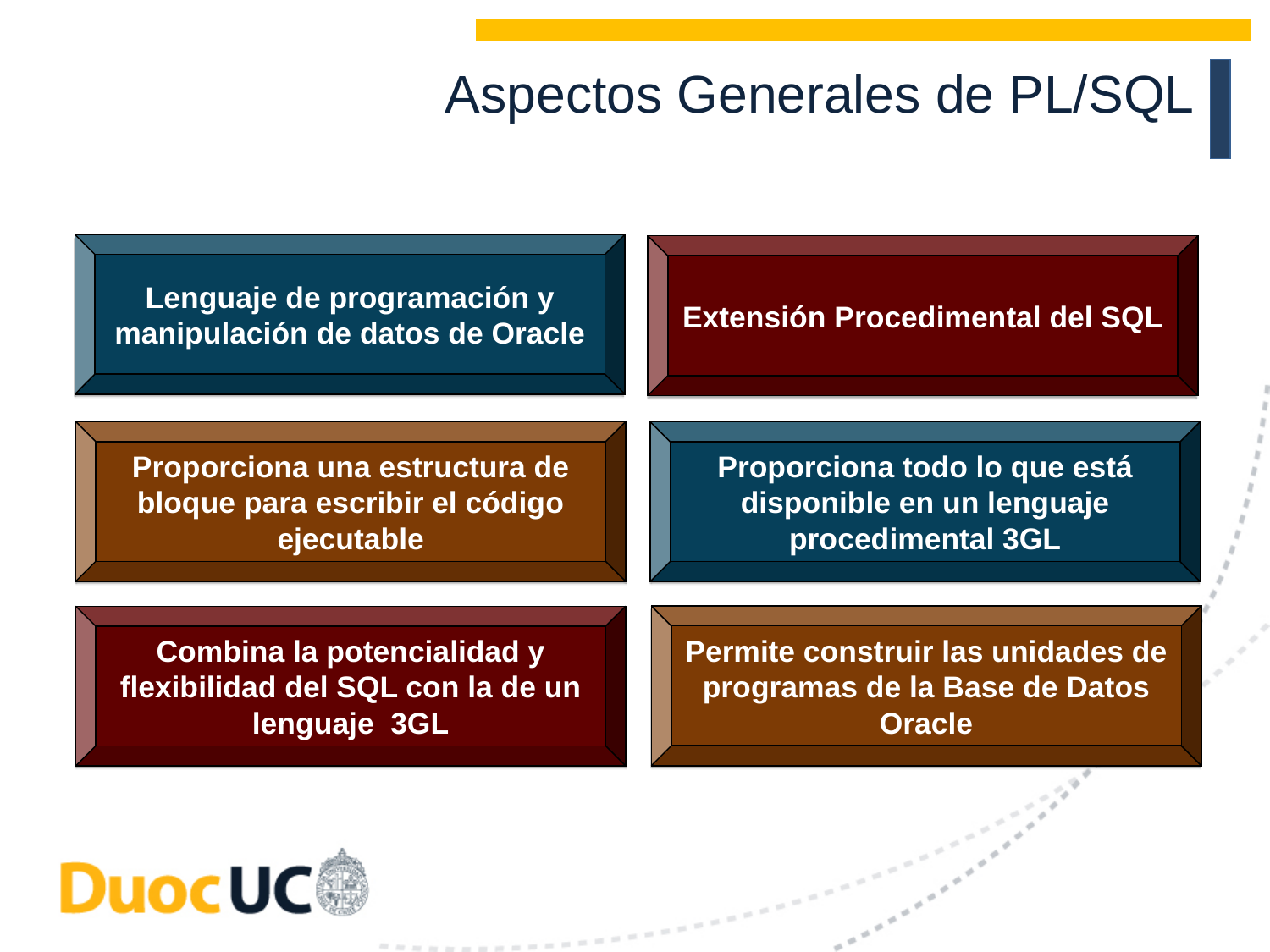

Aspectos Generales de PL/SQL
Lenguaje de programación y manipulación de datos de Oracle
Extensión Procedimental del SQL
Proporciona una estructura de bloque para escribir el código ejecutable
Proporciona todo lo que está disponible en un lenguaje procedimental 3GL
Permite construir las unidades de programas de la Base de Datos Oracle
Combina la potencialidad y flexibilidad del SQL con la de un lenguaje  3GL